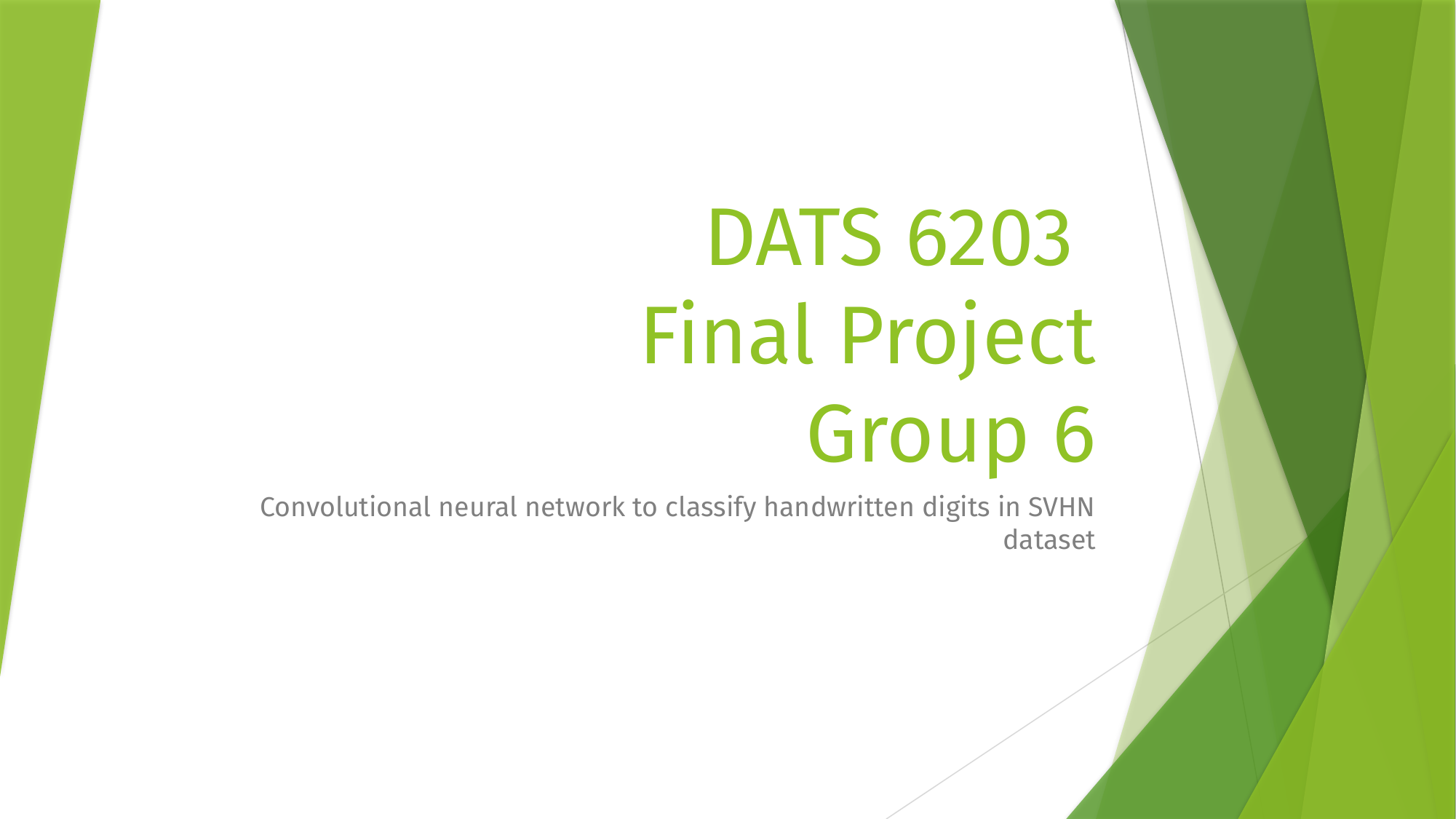

# DATS 6203 Final Project Group 6
Convolutional neural network to classify handwritten digits in SVHN dataset